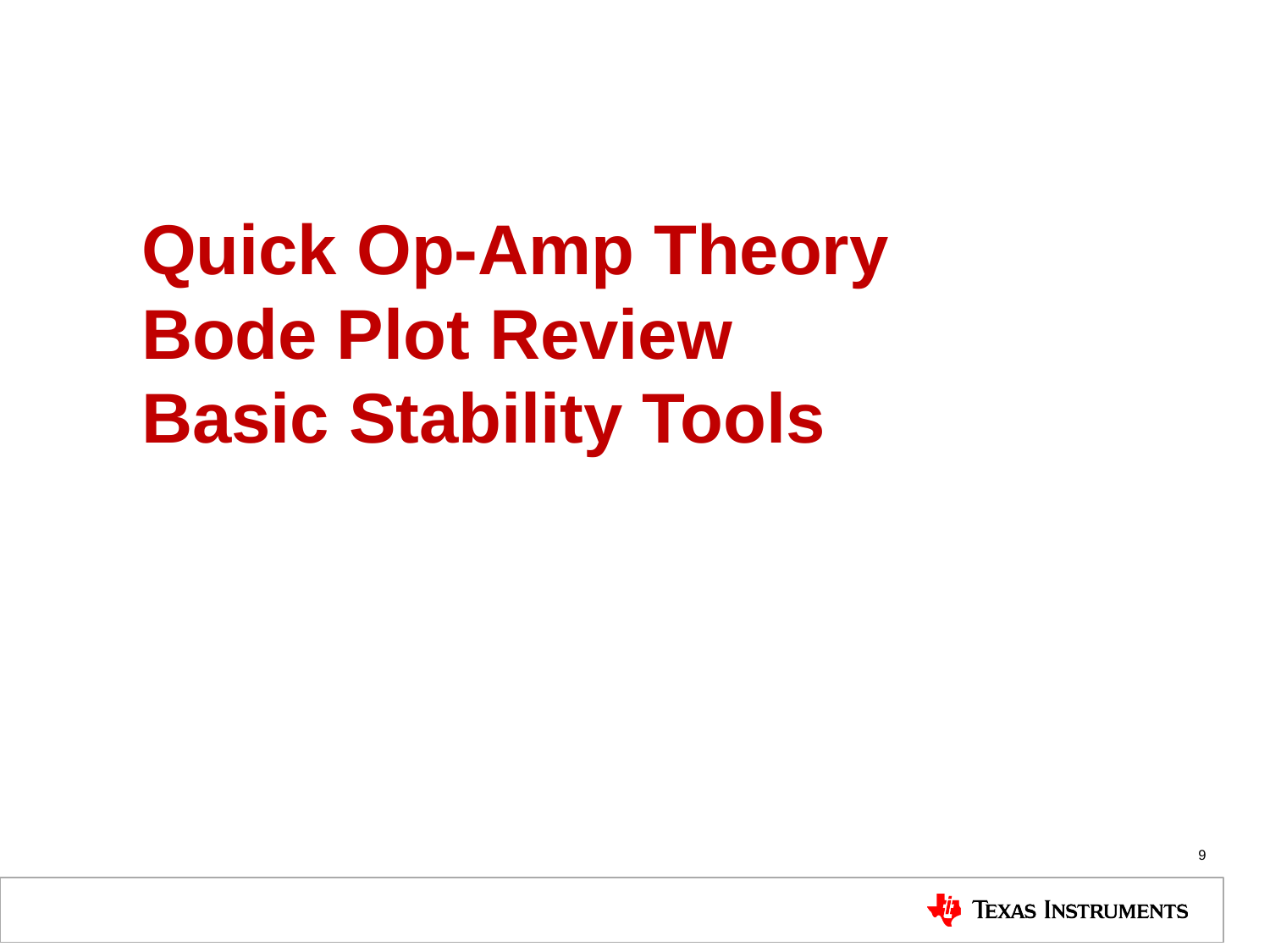

Quick Op-Amp Theory
Bode Plot Review
Basic Stability Tools
9